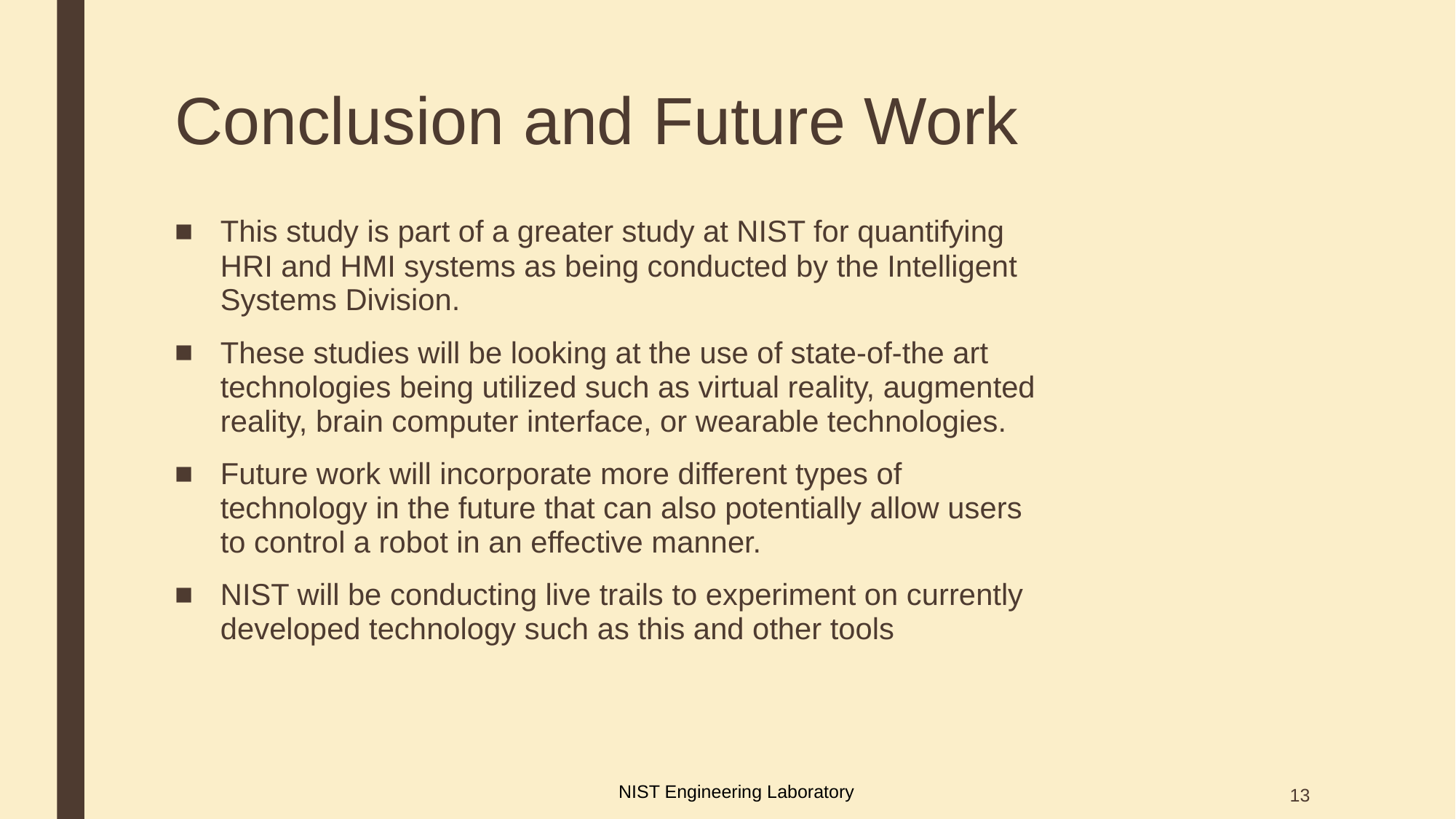

# Conclusion and Future Work
This study is part of a greater study at NIST for quantifying HRI and HMI systems as being conducted by the Intelligent Systems Division.
These studies will be looking at the use of state-of-the art technologies being utilized such as virtual reality, augmented reality, brain computer interface, or wearable technologies.
Future work will incorporate more different types of technology in the future that can also potentially allow users to control a robot in an effective manner.
NIST will be conducting live trails to experiment on currently developed technology such as this and other tools
13
NIST Engineering Laboratory